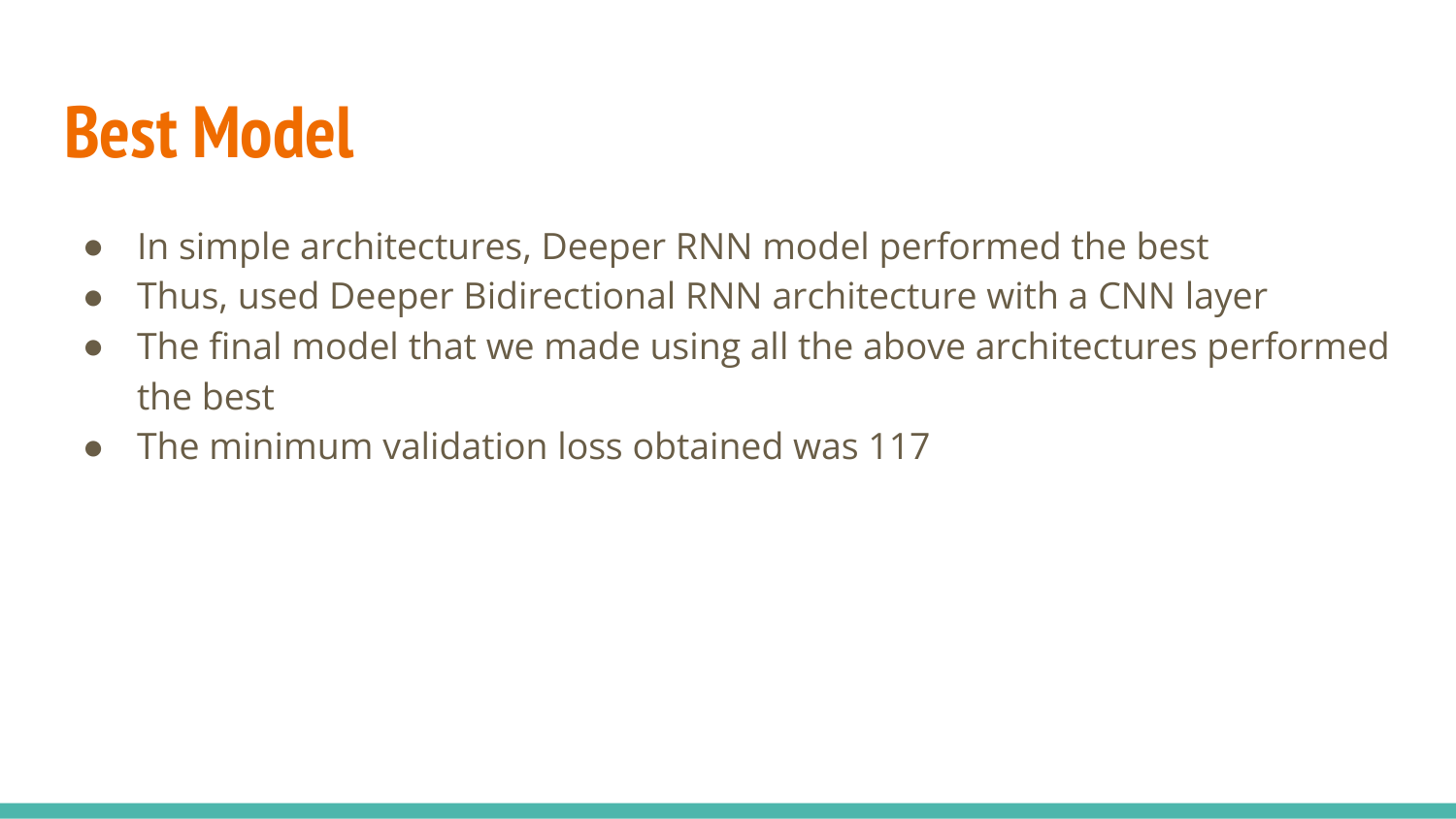

# Best Model
In simple architectures, Deeper RNN model performed the best
Thus, used Deeper Bidirectional RNN architecture with a CNN layer
The final model that we made using all the above architectures performed the best
The minimum validation loss obtained was 117